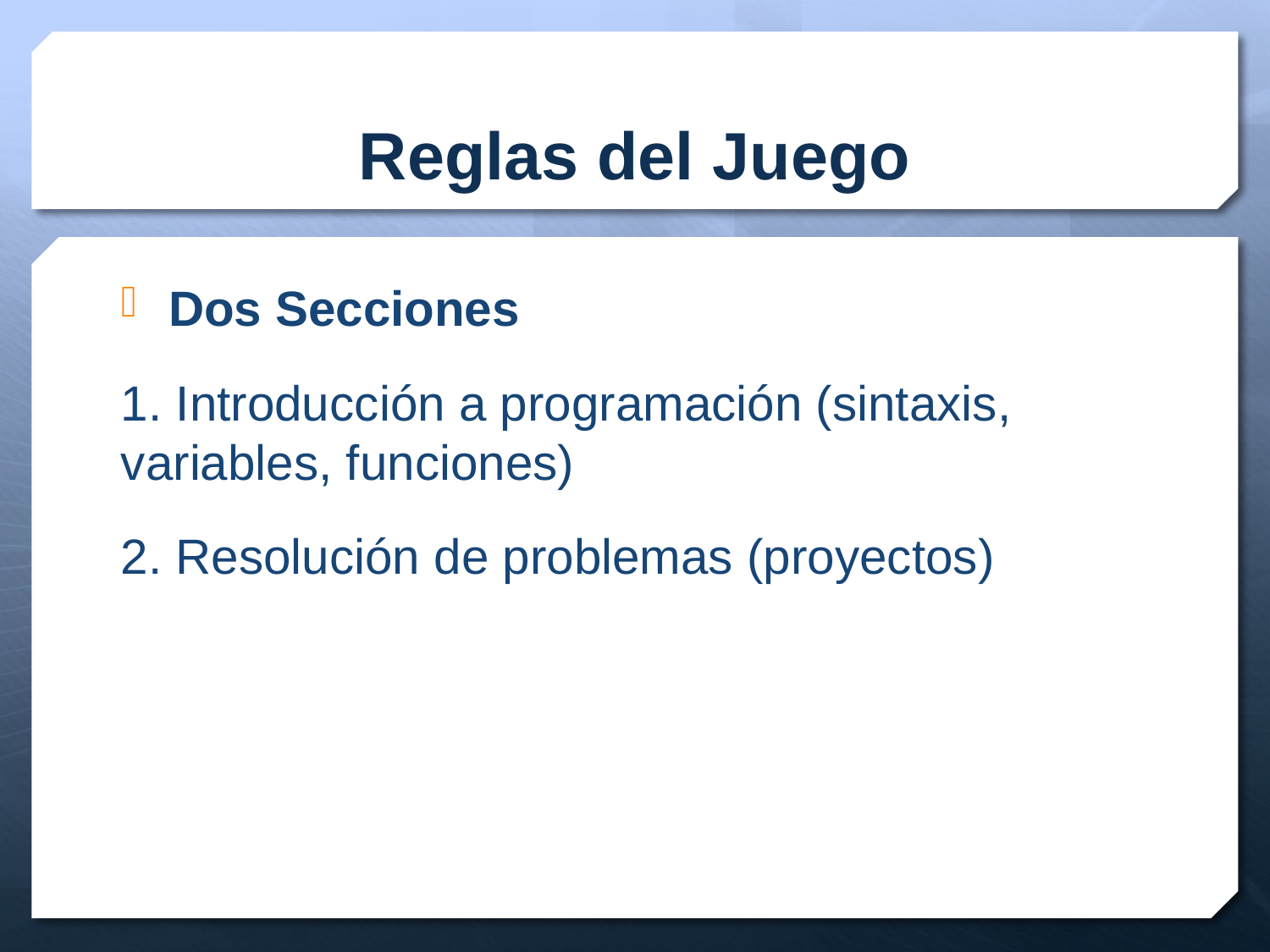

# Reglas del Juego
Dos Secciones
1. Introducción a programación (sintaxis, variables, funciones)
2. Resolución de problemas (proyectos)